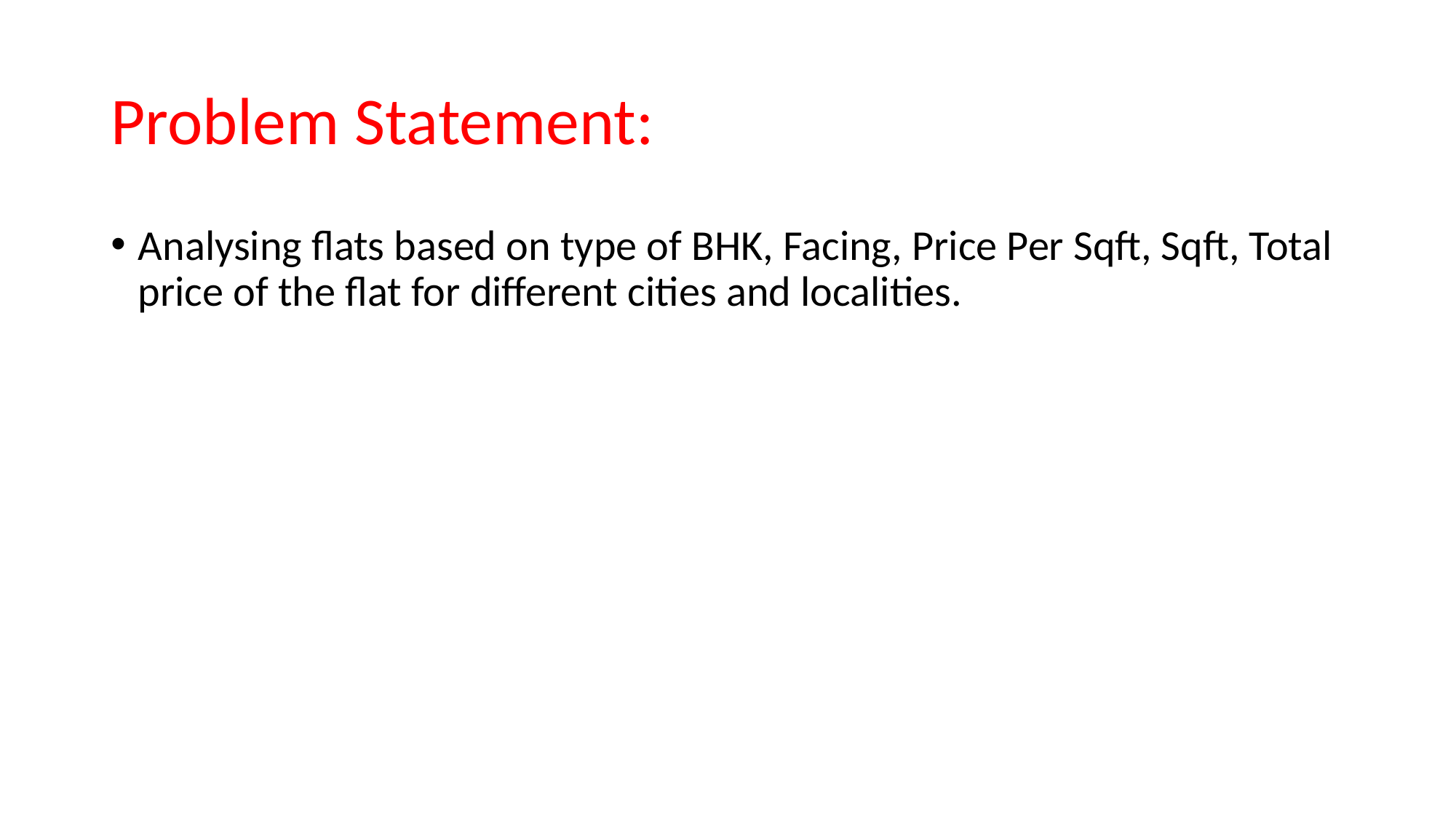

# Problem Statement:
Analysing flats based on type of BHK, Facing, Price Per Sqft, Sqft, Total price of the flat for different cities and localities.